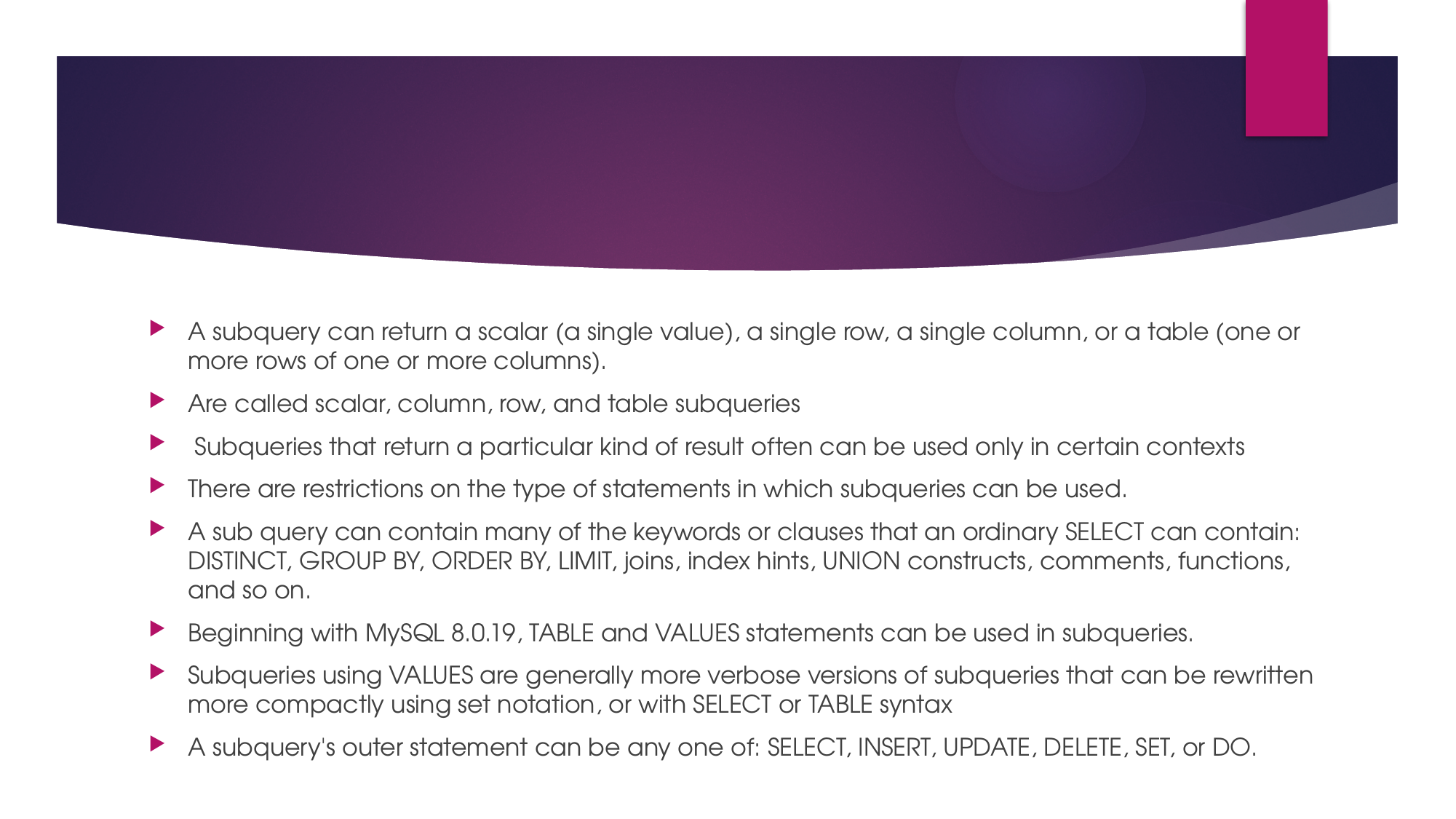

#
A subquery can return a scalar (a single value), a single row, a single column, or a table (one or more rows of one or more columns).
Are called scalar, column, row, and table subqueries
 Subqueries that return a particular kind of result often can be used only in certain contexts
There are restrictions on the type of statements in which subqueries can be used.
A sub query can contain many of the keywords or clauses that an ordinary SELECT can contain: DISTINCT, GROUP BY, ORDER BY, LIMIT, joins, index hints, UNION constructs, comments, functions, and so on.
Beginning with MySQL 8.0.19, TABLE and VALUES statements can be used in subqueries.
Subqueries using VALUES are generally more verbose versions of subqueries that can be rewritten more compactly using set notation, or with SELECT or TABLE syntax
A subquery's outer statement can be any one of: SELECT, INSERT, UPDATE, DELETE, SET, or DO.